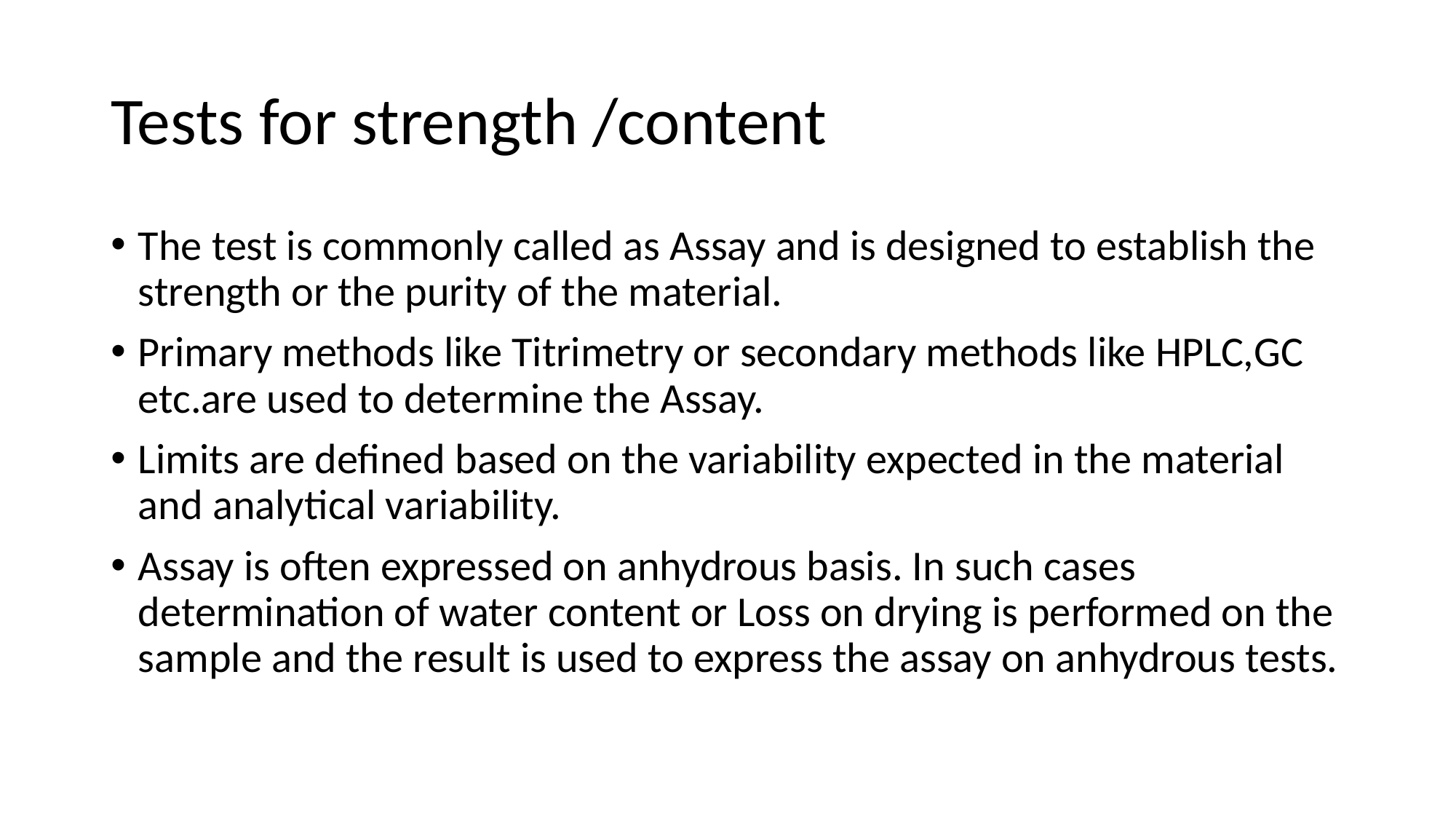

# Tests for strength /content
The test is commonly called as Assay and is designed to establish the strength or the purity of the material.
Primary methods like Titrimetry or secondary methods like HPLC,GC etc.are used to determine the Assay.
Limits are defined based on the variability expected in the material and analytical variability.
Assay is often expressed on anhydrous basis. In such cases determination of water content or Loss on drying is performed on the sample and the result is used to express the assay on anhydrous tests.